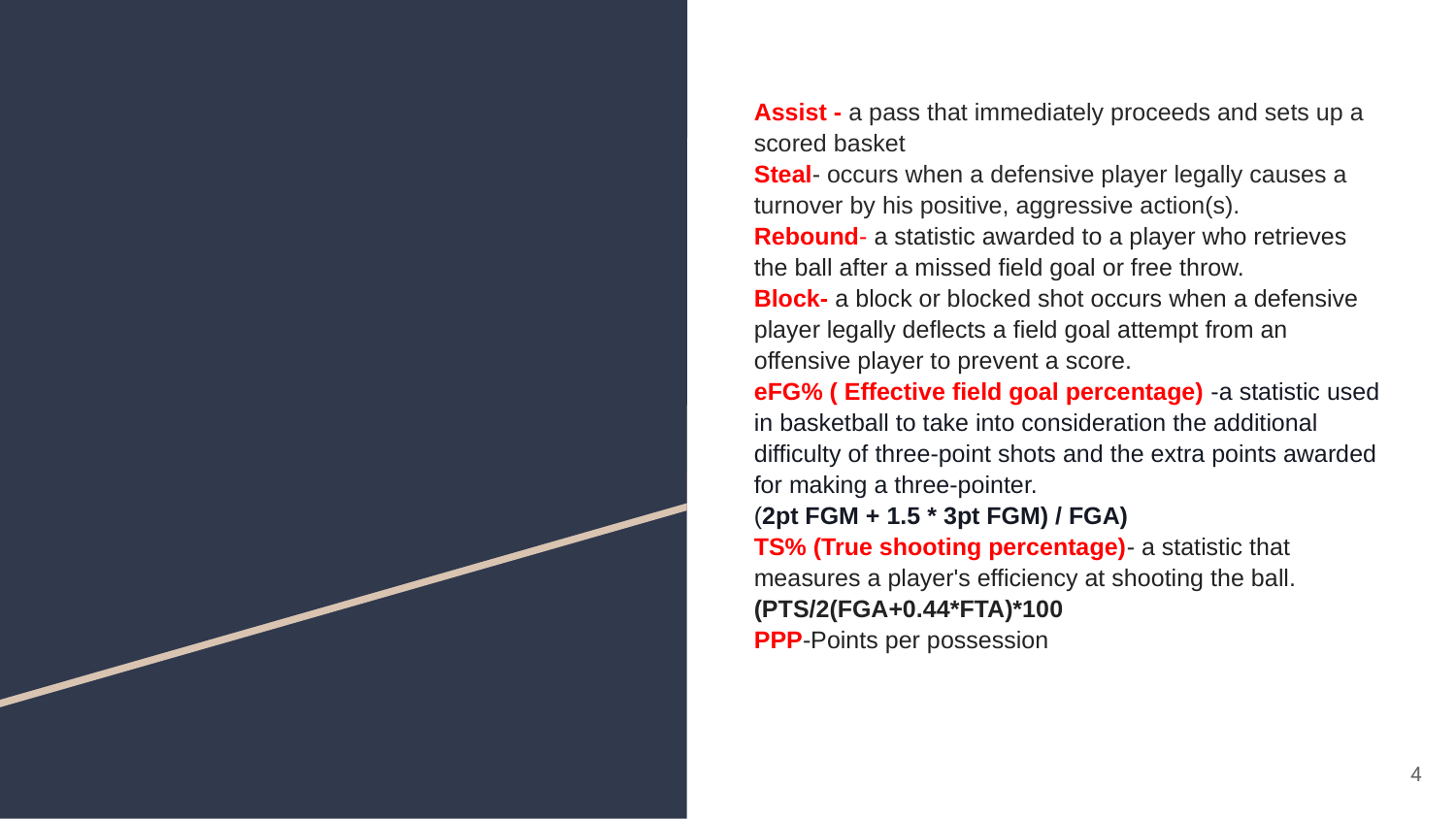

Assist - a pass that immediately proceeds and sets up a scored basket
Steal- occurs when a defensive player legally causes a turnover by his positive, aggressive action(s).
Rebound- a statistic awarded to a player who retrieves the ball after a missed field goal or free throw.
Block- a block or blocked shot occurs when a defensive player legally deflects a field goal attempt from an offensive player to prevent a score.
eFG% ( Effective field goal percentage) -a statistic used in basketball to take into consideration the additional difficulty of three-point shots and the extra points awarded for making a three-pointer.
(2pt FGM + 1.5 * 3pt FGM) / FGA)
TS% (True shooting percentage)- a statistic that measures a player's efficiency at shooting the ball. (PTS/2(FGA+0.44*FTA)*100
PPP-Points per possession

4